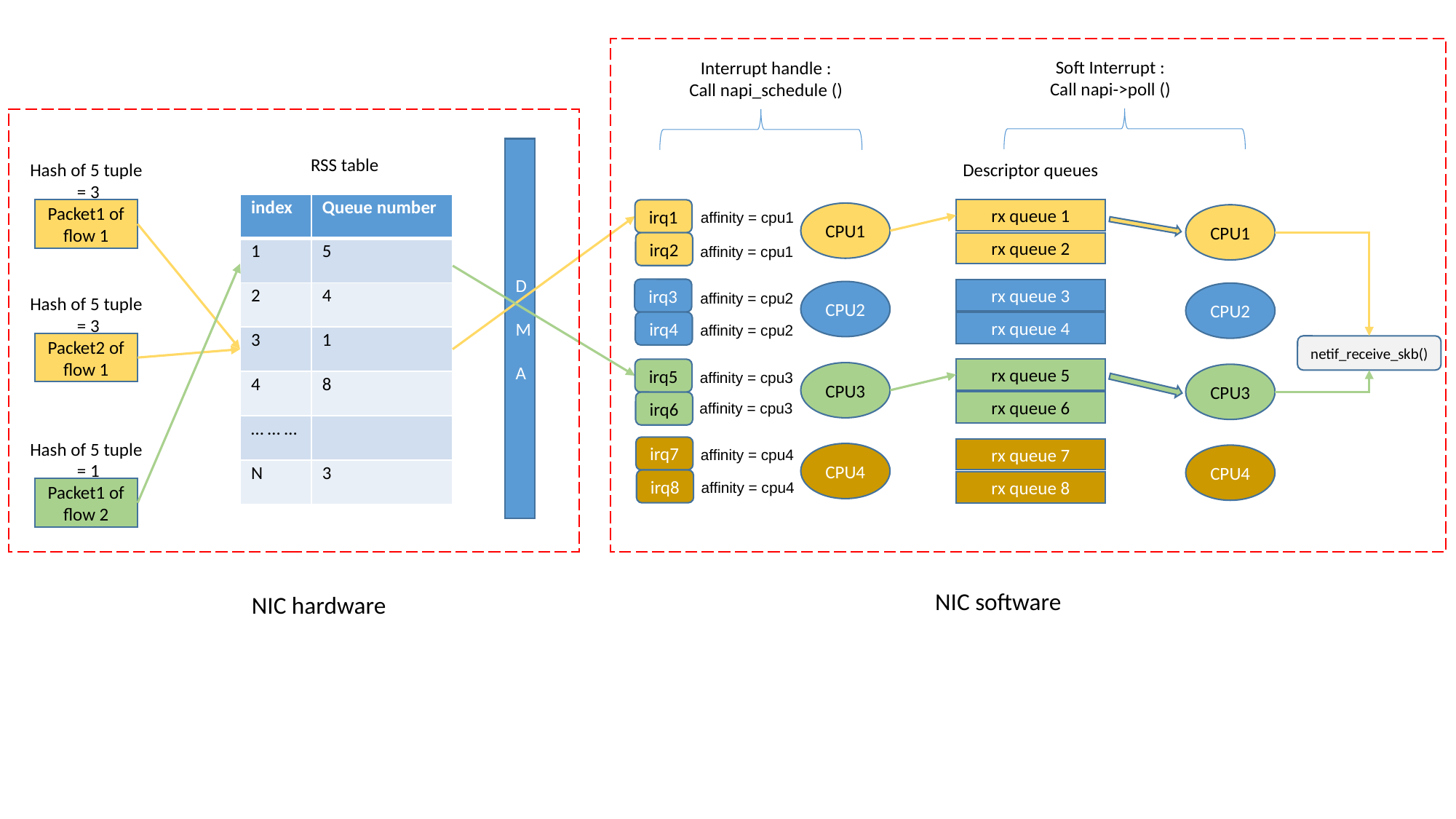

Soft Interrupt :
Call napi->poll ()
Interrupt handle :
Call napi_schedule ()

D

M

A
RSS table
Hash of 5 tuple
 = 3
Descriptor queues
| index | Queue number |
| --- | --- |
| 1 | 5 |
| 2 | 4 |
| 3 | 1 |
| 4 | 8 |
| … … … |  |
| N | 3 |
Packet1 of flow 1
irq1
rx queue 1
affinity = cpu1
CPU1
CPU1

irq2
rx queue 2
affinity = cpu1
irq3
rx queue 3
CPU2
CPU2
affinity = cpu2
Hash of 5 tuple
 = 3
irq4
rx queue 4
affinity = cpu2
Packet2 of flow 1
netif_receive_skb()
rx queue 5
irq5
affinity = cpu3
CPU3
CPU3

rx queue 6
irq6
affinity = cpu3
Hash of 5 tuple
 = 1
irq7
rx queue 7
affinity = cpu4
CPU4
CPU4
irq8
rx queue 8
affinity = cpu4
Packet1 of flow 2
NIC software
NIC hardware